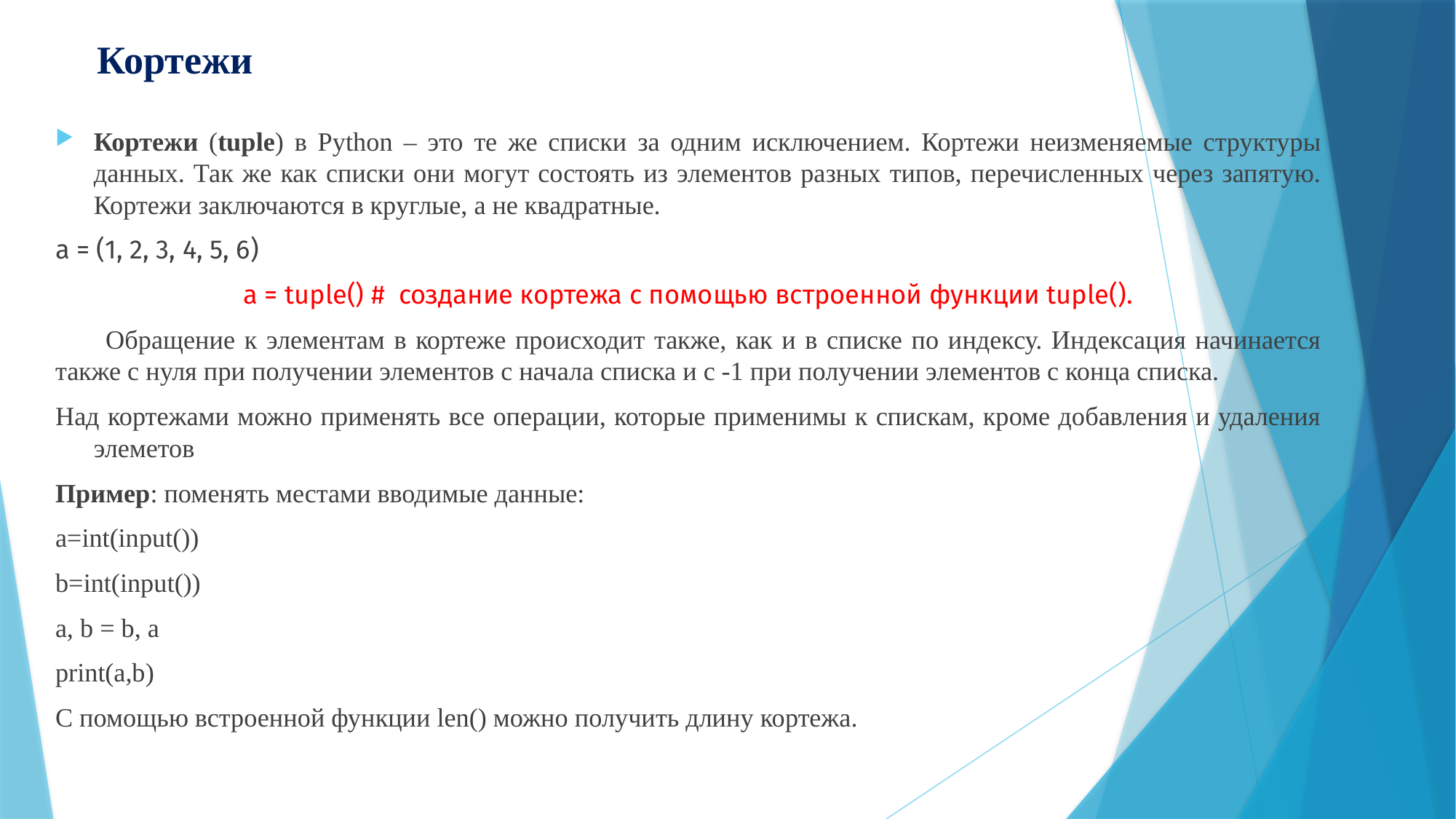

# Кортежи
Кортежи (tuple) в Python – это те же списки за одним исключением. Кортежи неизменяемые структуры данных. Так же как списки они могут состоять из элементов разных типов, перечисленных через запятую. Кортежи заключаются в круглые, а не квадратные.
a = (1, 2, 3, 4, 5, 6)
a = tuple() #  создание кортежа с помощью встроенной функции tuple().
Обращение к элементам в кортеже происходит также, как и в списке по индексу. Индексация начинается также с нуля при получении элементов с начала списка и с -1 при получении элементов с конца списка.
Над кортежами можно применять все операции, которые применимы к спискам, кроме добавления и удаления элеметов
Пример: поменять местами вводимые данные:
a=int(input())
b=int(input())
a, b = b, a
print(a,b)
С помощью встроенной функции len() можно получить длину кортежа.